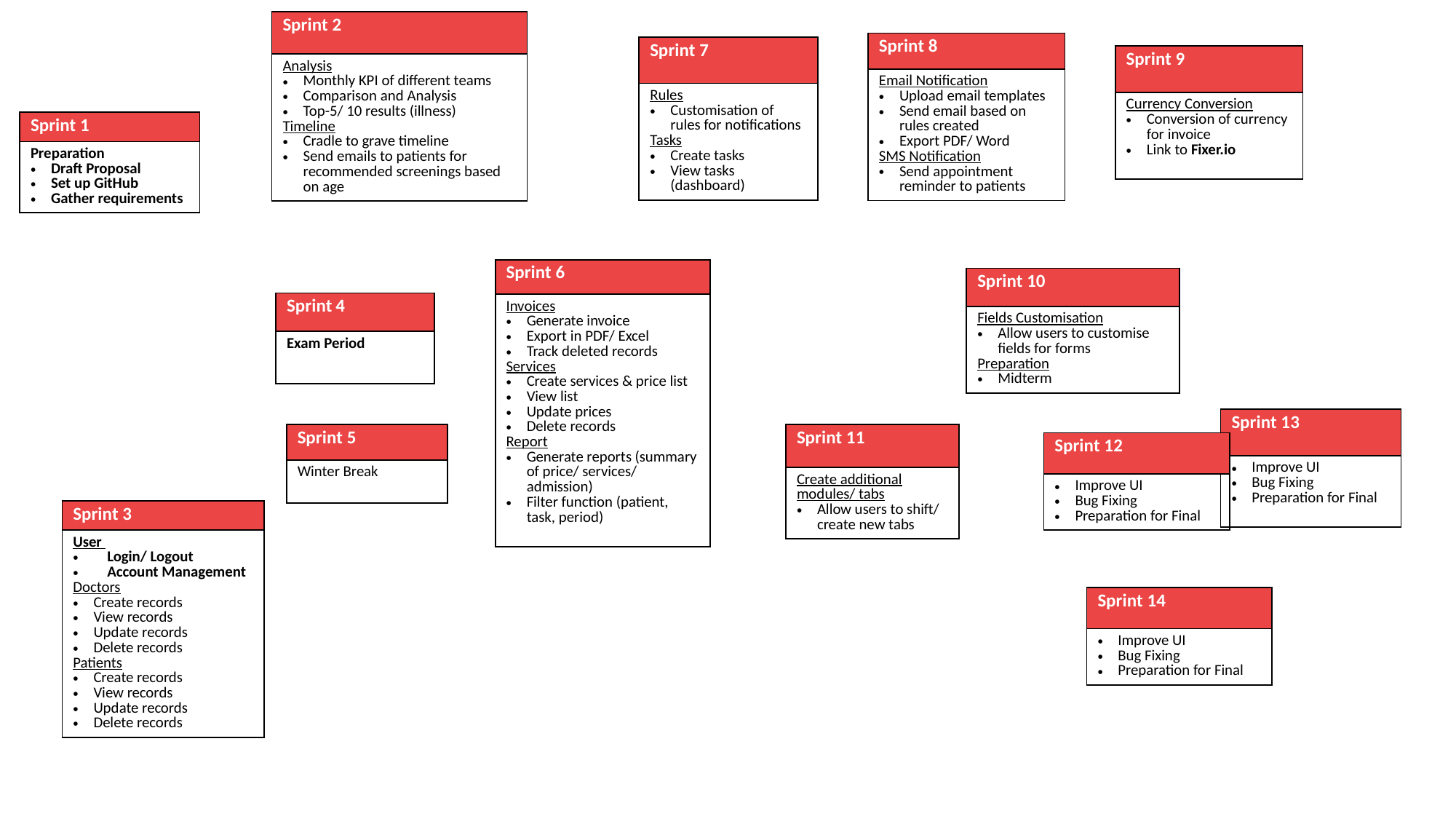

| Sprint 2 |
| --- |
| Analysis Monthly KPI of different teams Comparison and Analysis Top-5/ 10 results (illness) Timeline Cradle to grave timeline Send emails to patients for recommended screenings based on age |
| Sprint 8 |
| --- |
| Email Notification Upload email templates Send email based on rules created Export PDF/ Word SMS Notification Send appointment reminder to patients |
| Sprint 7 |
| --- |
| Rules Customisation of rules for notifications Tasks Create tasks View tasks (dashboard) |
| Sprint 9 |
| --- |
| Currency Conversion Conversion of currency for invoice Link to Fixer.io |
| Sprint 1 |
| --- |
| Preparation Draft Proposal Set up GitHub Gather requirements |
| Sprint 6 |
| --- |
| Invoices Generate invoice Export in PDF/ Excel Track deleted records Services Create services & price list View list Update prices Delete records Report Generate reports (summary of price/ services/ admission) Filter function (patient, task, period) |
| Sprint 10 |
| --- |
| Fields Customisation Allow users to customise fields for forms Preparation Midterm |
| Sprint 4 |
| --- |
| Exam Period |
| Sprint 13 |
| --- |
| Improve UI Bug Fixing Preparation for Final |
| Sprint 5 |
| --- |
| Winter Break |
| Sprint 11 |
| --- |
| Create additional modules/ tabs Allow users to shift/ create new tabs |
| Sprint 12 |
| --- |
| Improve UI Bug Fixing Preparation for Final |
| Sprint 3 |
| --- |
| User Login/ Logout Account Management Doctors Create records View records Update records Delete records Patients Create records View records Update records Delete records |
| Sprint 14 |
| --- |
| Improve UI Bug Fixing Preparation for Final |